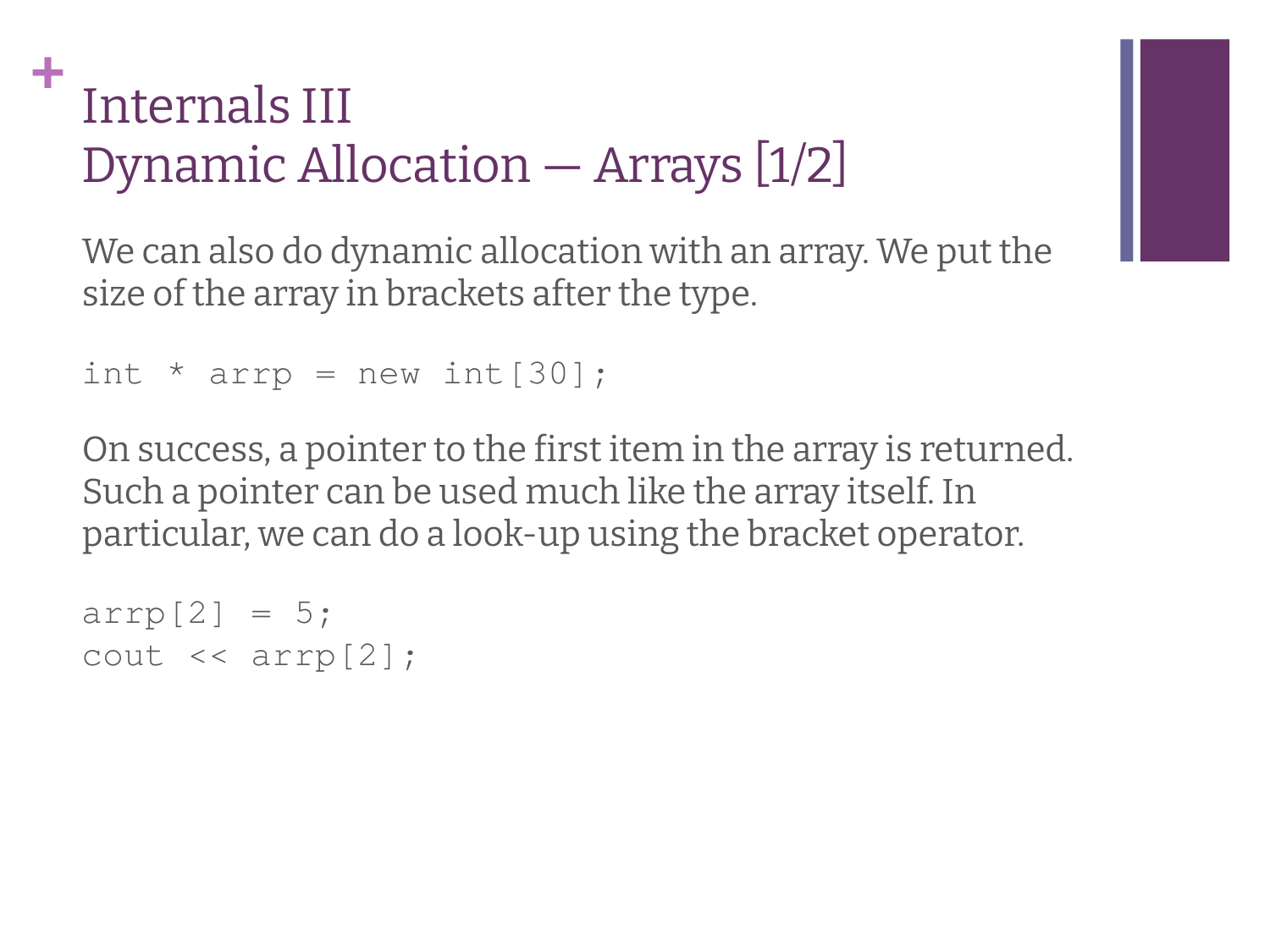

# Internals III Dynamic Allocation — Arrays [1/2]
We can also do dynamic allocation with an array. We put the size of the array in brackets after the type.
int * arrp = new int[30];
On success, a pointer to the first item in the array is returned. Such a pointer can be used much like the array itself. In particular, we can do a look-up using the bracket operator.
arrp[2] = 5;
cout << arrp[2];